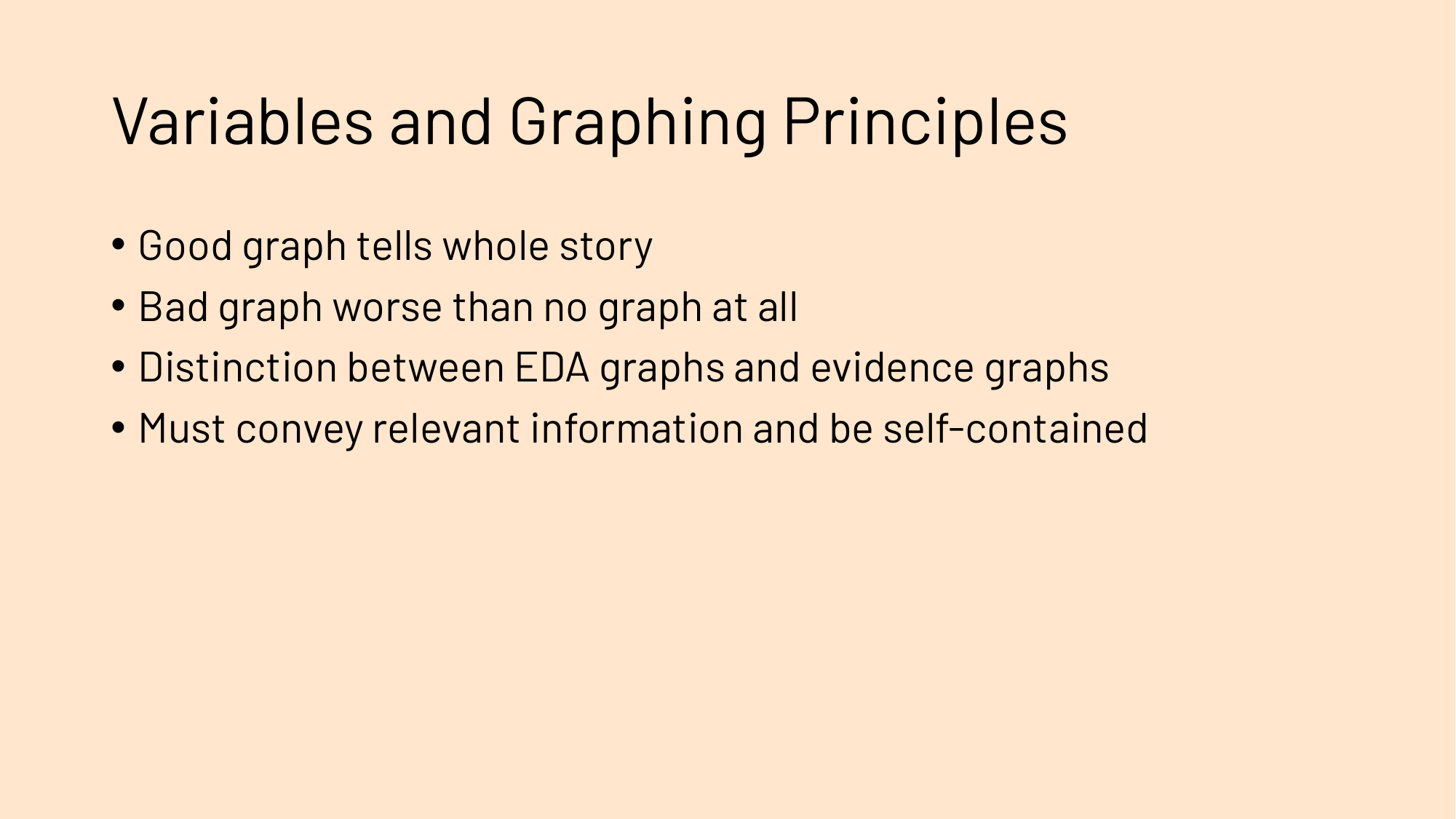

# Variables and Graphing Principles
Good graph tells whole story
Bad graph worse than no graph at all
Distinction between EDA graphs and evidence graphs
Must convey relevant information and be self-contained